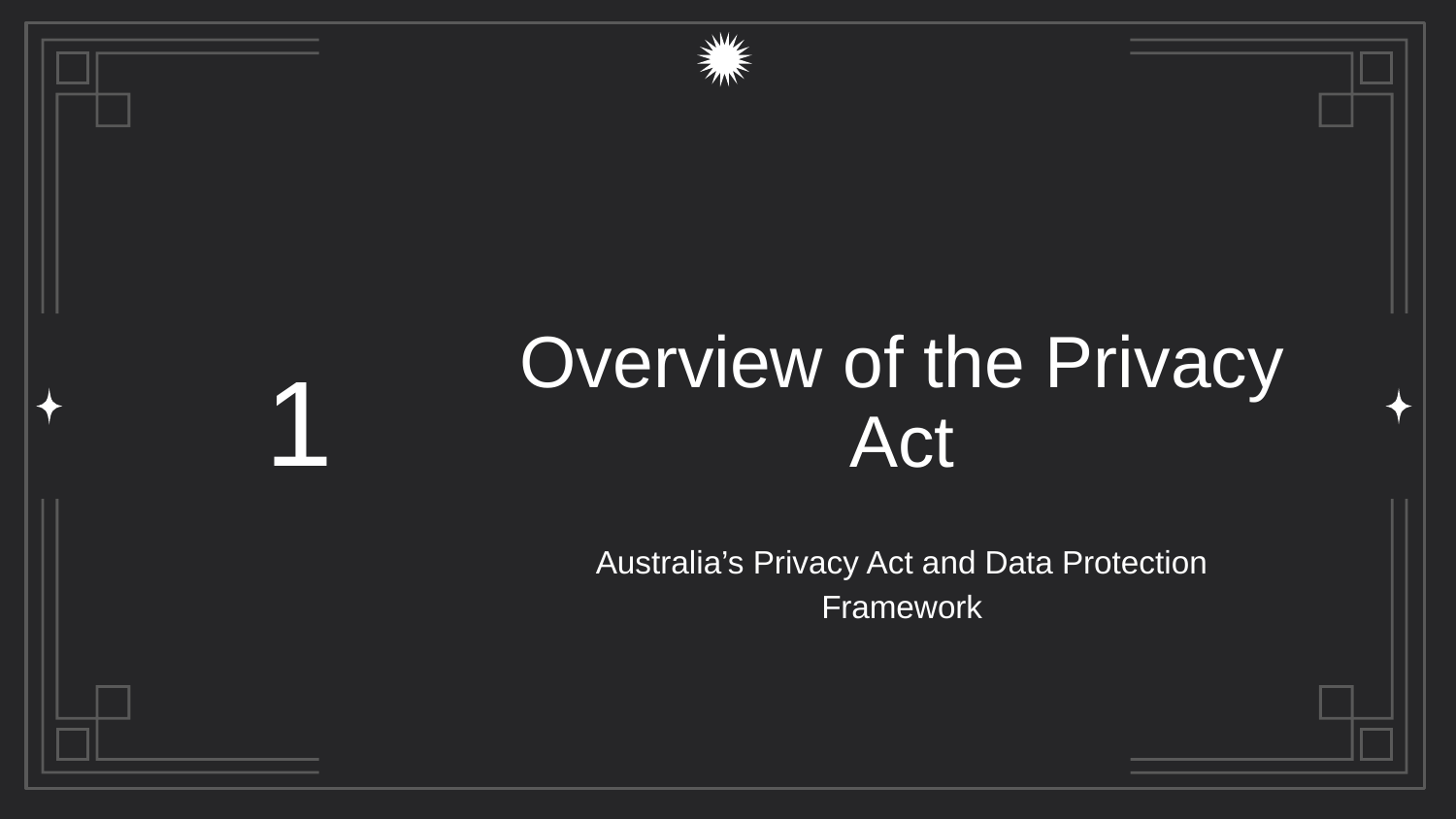

# Overview of the Privacy Act
1
Australia’s Privacy Act and Data Protection Framework